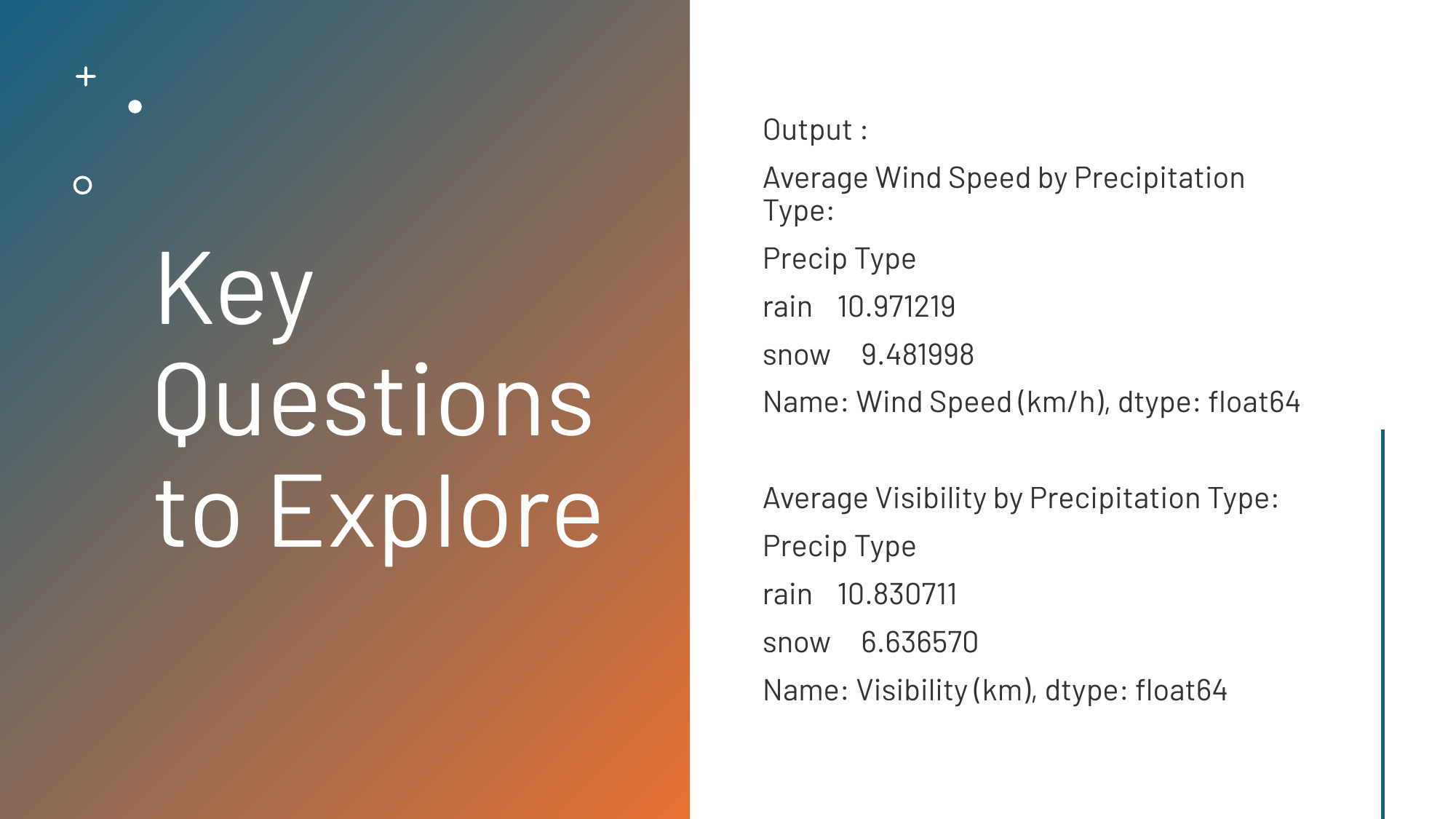

# Key Questions to Explore
Output :
Average Wind Speed by Precipitation Type:
Precip Type
rain    10.971219
snow     9.481998
Name: Wind Speed (km/h), dtype: float64

Average Visibility by Precipitation Type:
Precip Type
rain    10.830711
snow     6.636570
Name: Visibility (km), dtype: float64